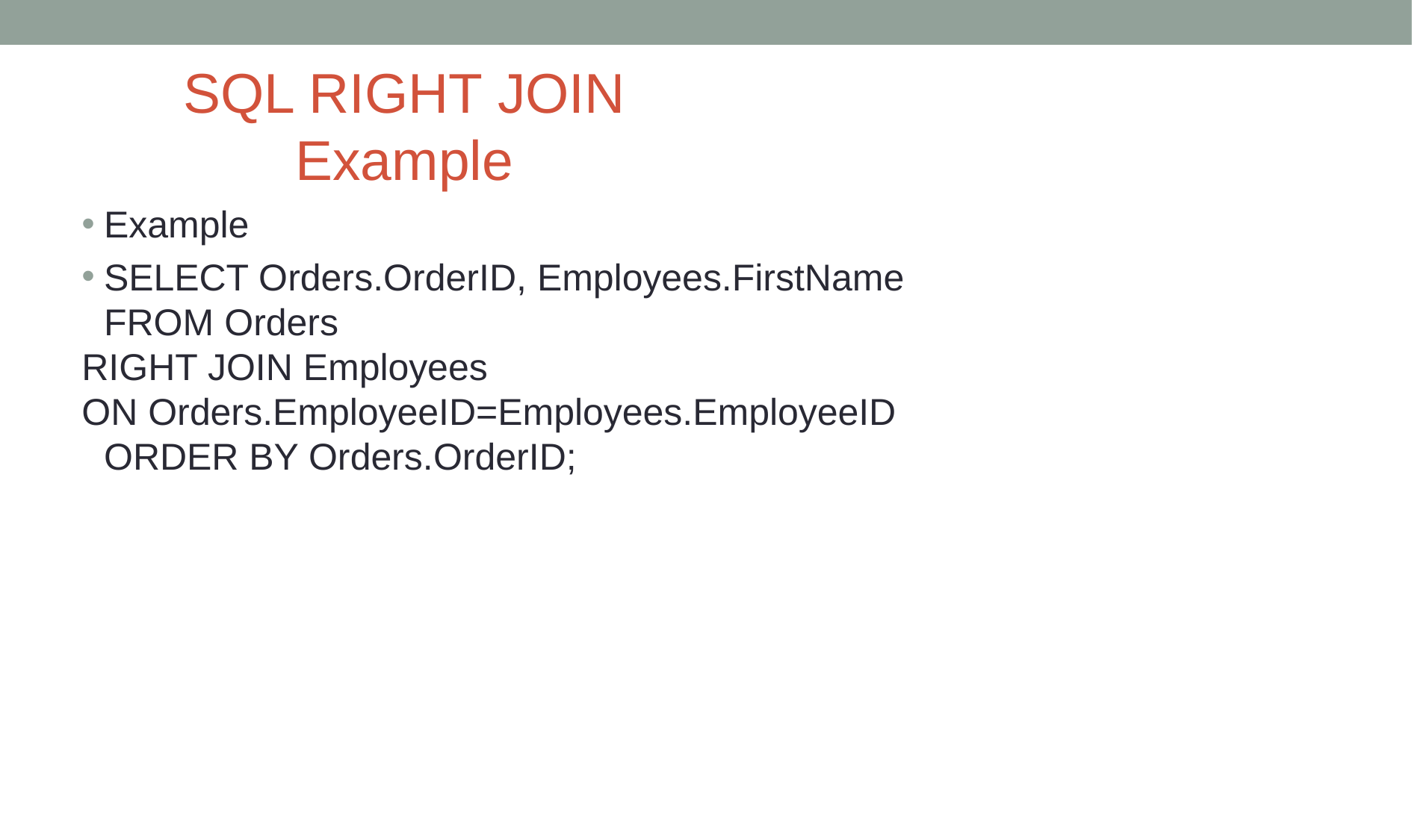

# SQL RIGHT JOIN Example
Example
SELECT Orders.OrderID, Employees.FirstName  FROM Orders
RIGHT JOIN Employees
ON Orders.EmployeeID=Employees.EmployeeID  ORDER BY Orders.OrderID;